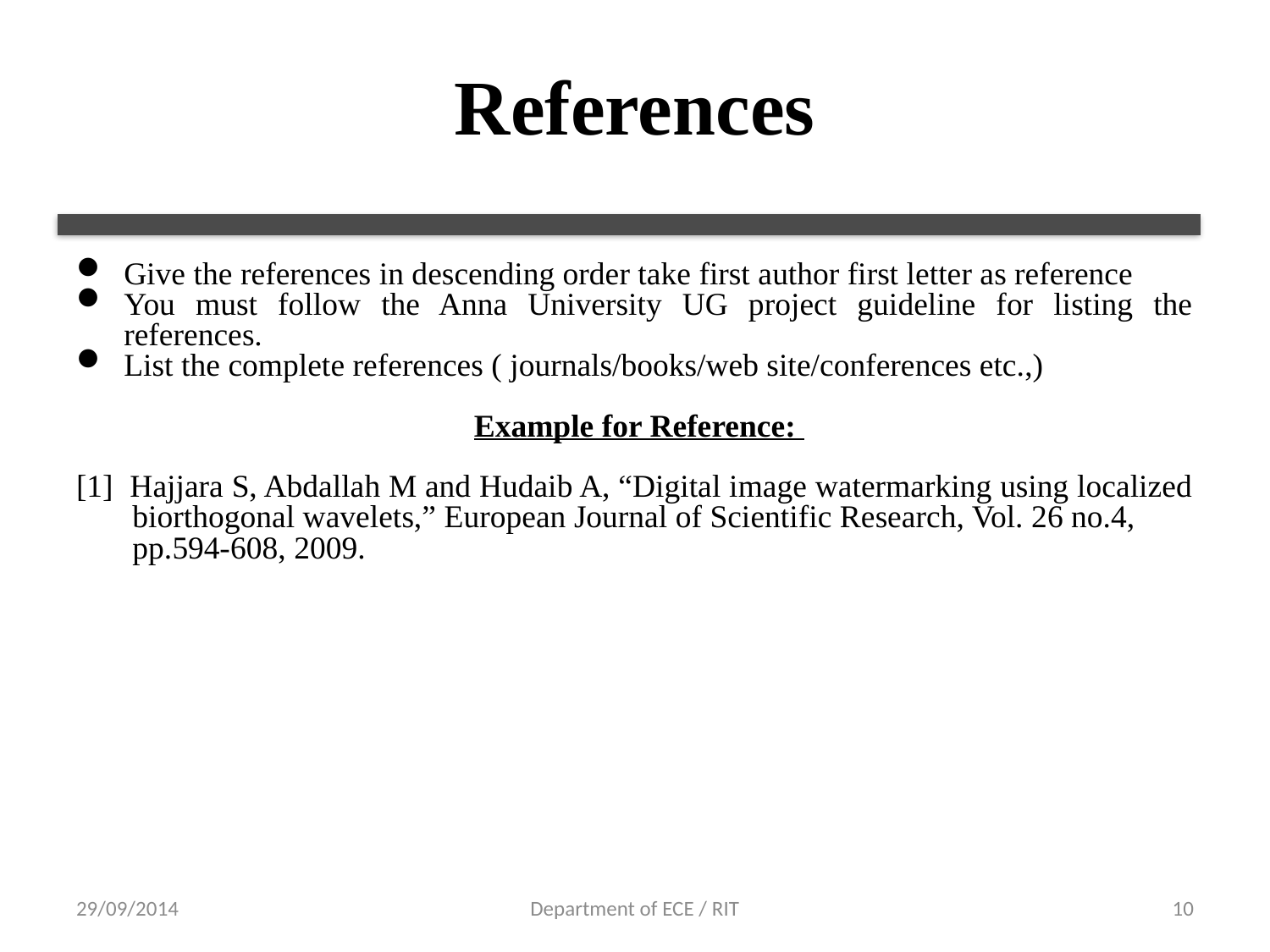

# References

Give the references in descending order take first author first letter as reference
You must follow the Anna University UG project guideline for listing the references.
List the complete references ( journals/books/web site/conferences etc.,)

 Example for Reference:

[1]  Hajjara S, Abdallah M and Hudaib A, “Digital image watermarking using localized
       biorthogonal wavelets,” European Journal of Scientific Research, Vol. 26 no.4,
       pp.594-608, 2009.
29/09/2014
Department of ECE / RIT
10